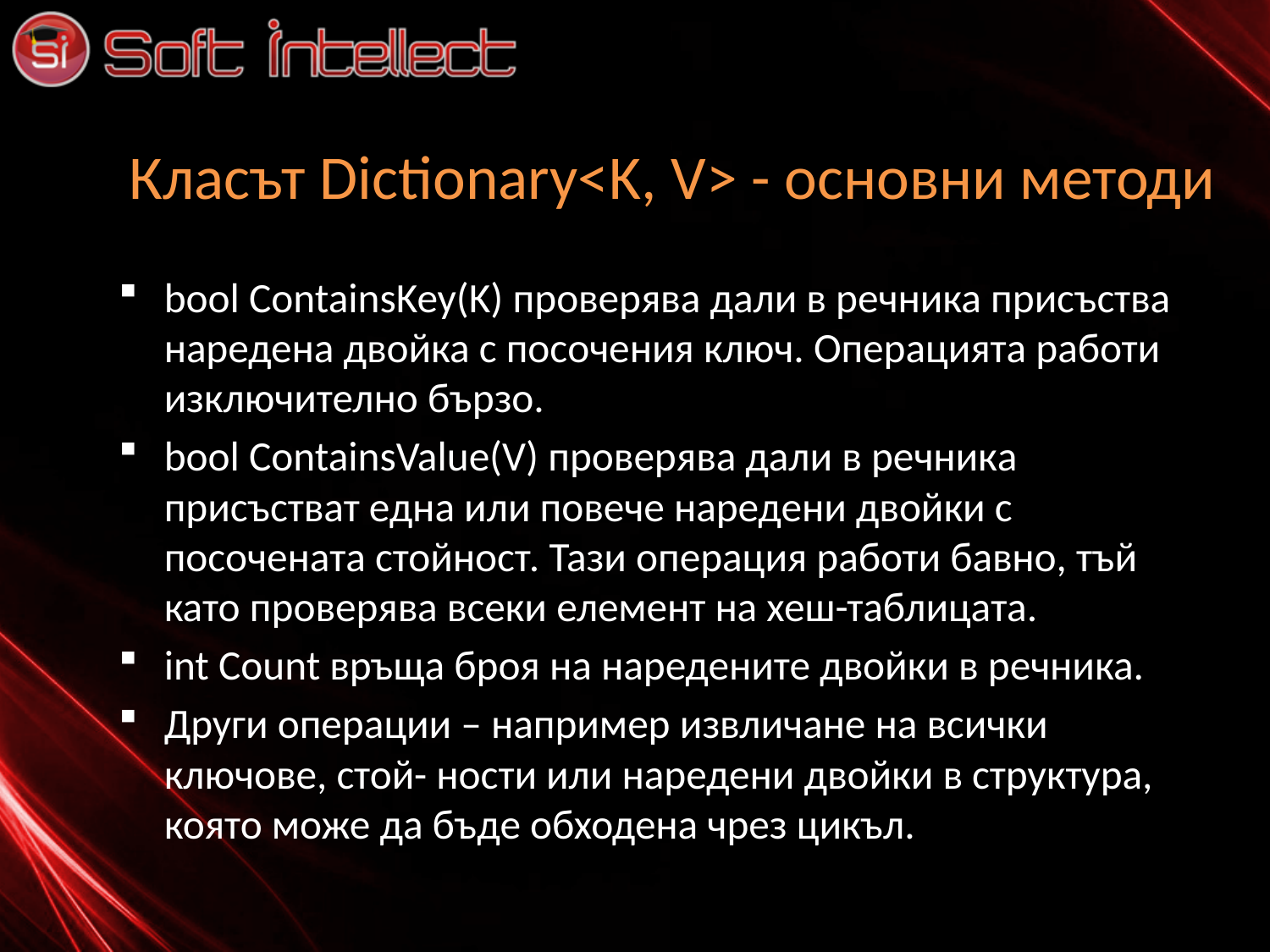

# Класът Dictionary<K, V> - основни методи
bool ContainsKey(K) проверява дали в речника присъства наредена двойка с посочения ключ. Операцията работи изключително бързо.
bool ContainsValue(V) проверява дали в речникa присъстват една или повече наредени двойки с посочената стойност. Тази операция работи бавно, тъй като проверява всеки елемент на хеш-таблицата.
int Count връща броя на наредените двойки в речника.
Други операции – например извличане на всички ключове, стой- ности или наредени двойки в структура, която може да бъде обходена чрез цикъл.